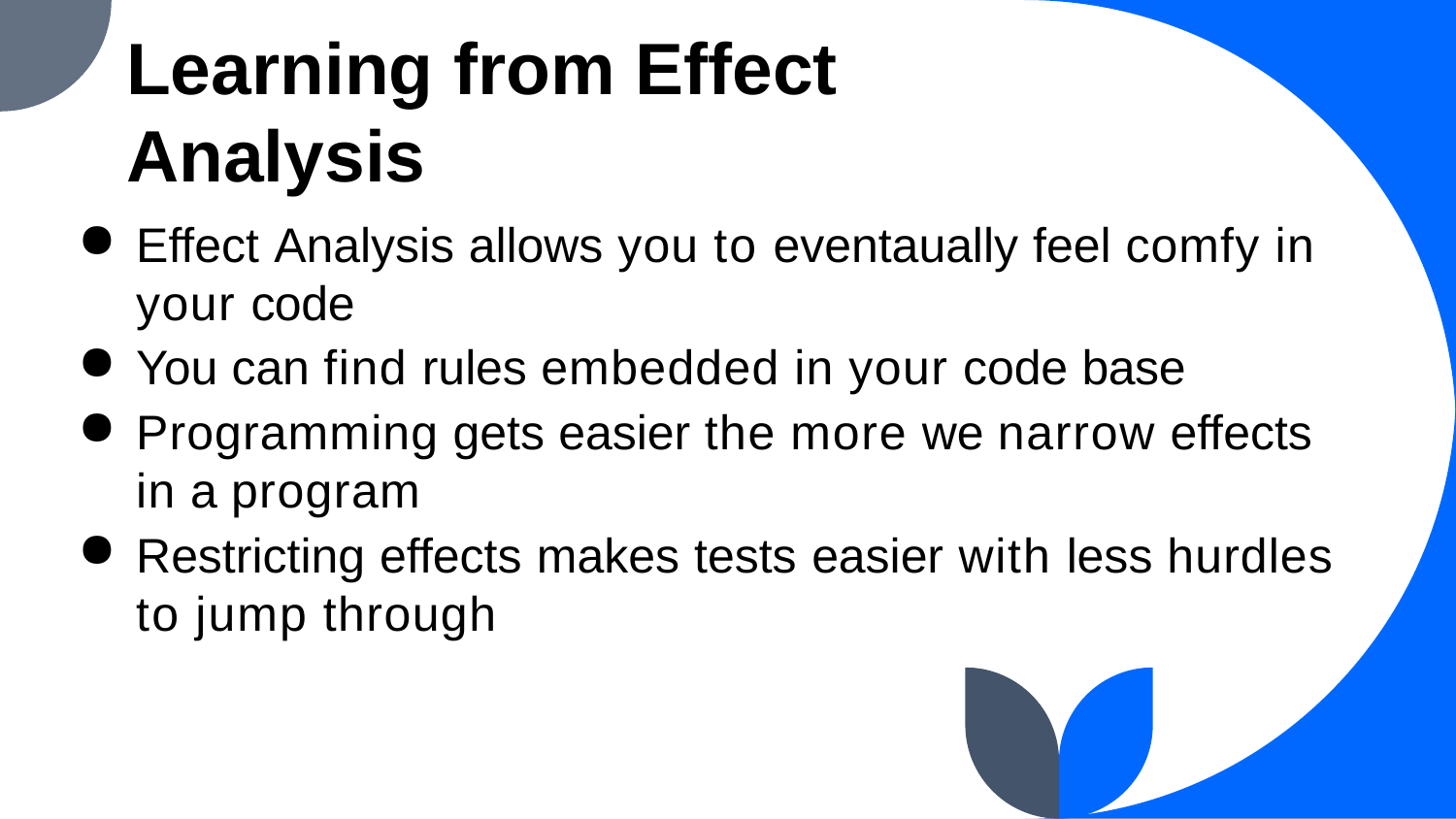

Learning from Effect Analysis
Effect Analysis allows you to eventaually feel comfy in your code
You can find rules embedded in your code base
Programming gets easier the more we narrow effects in a program
Restricting effects makes tests easier with less hurdles to jump through